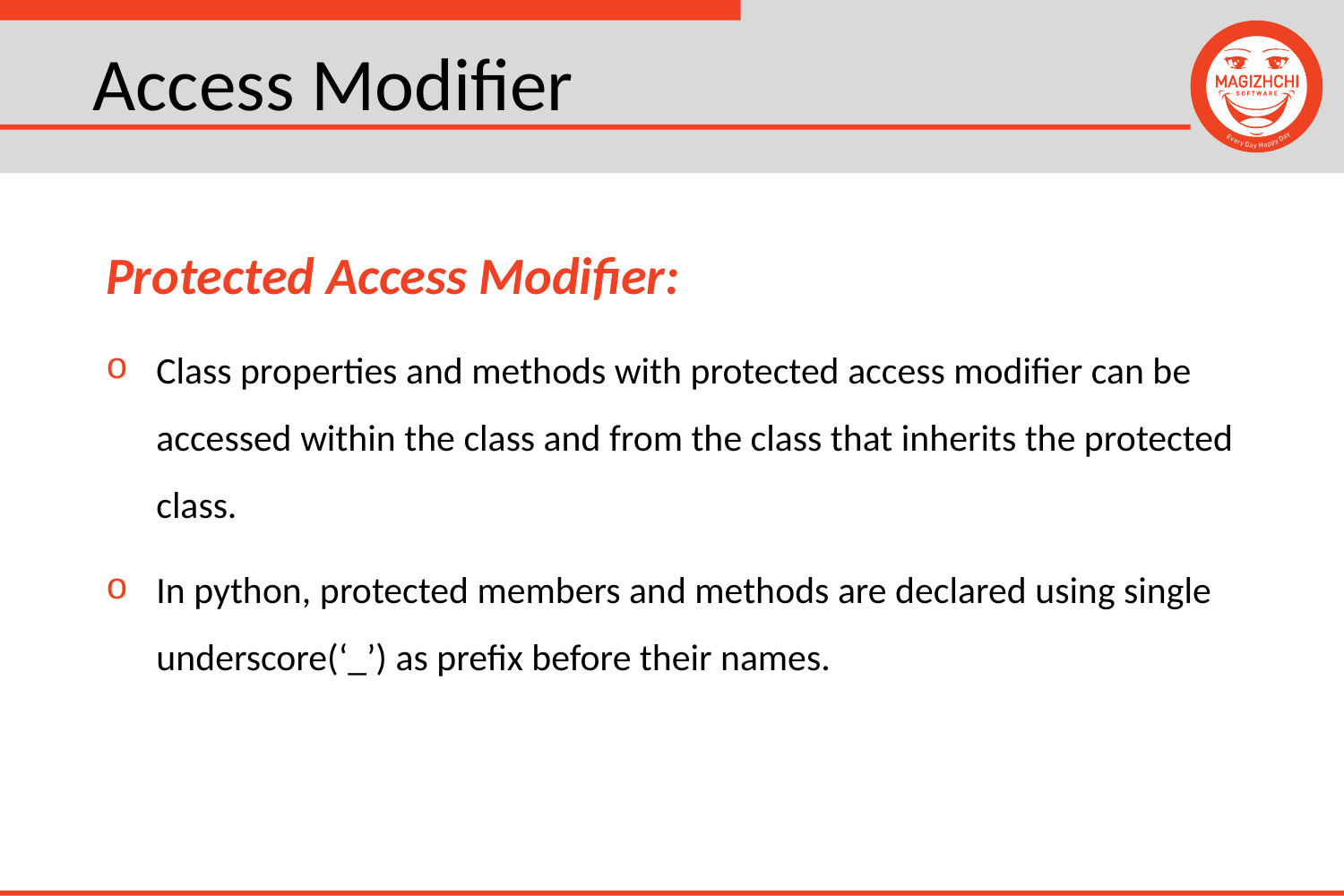

# Access Modifier
Protected Access Modifier:
Class properties and methods with protected access modifier can be accessed within the class and from the class that inherits the protected class.
In python, protected members and methods are declared using single underscore(‘_’) as prefix before their names.